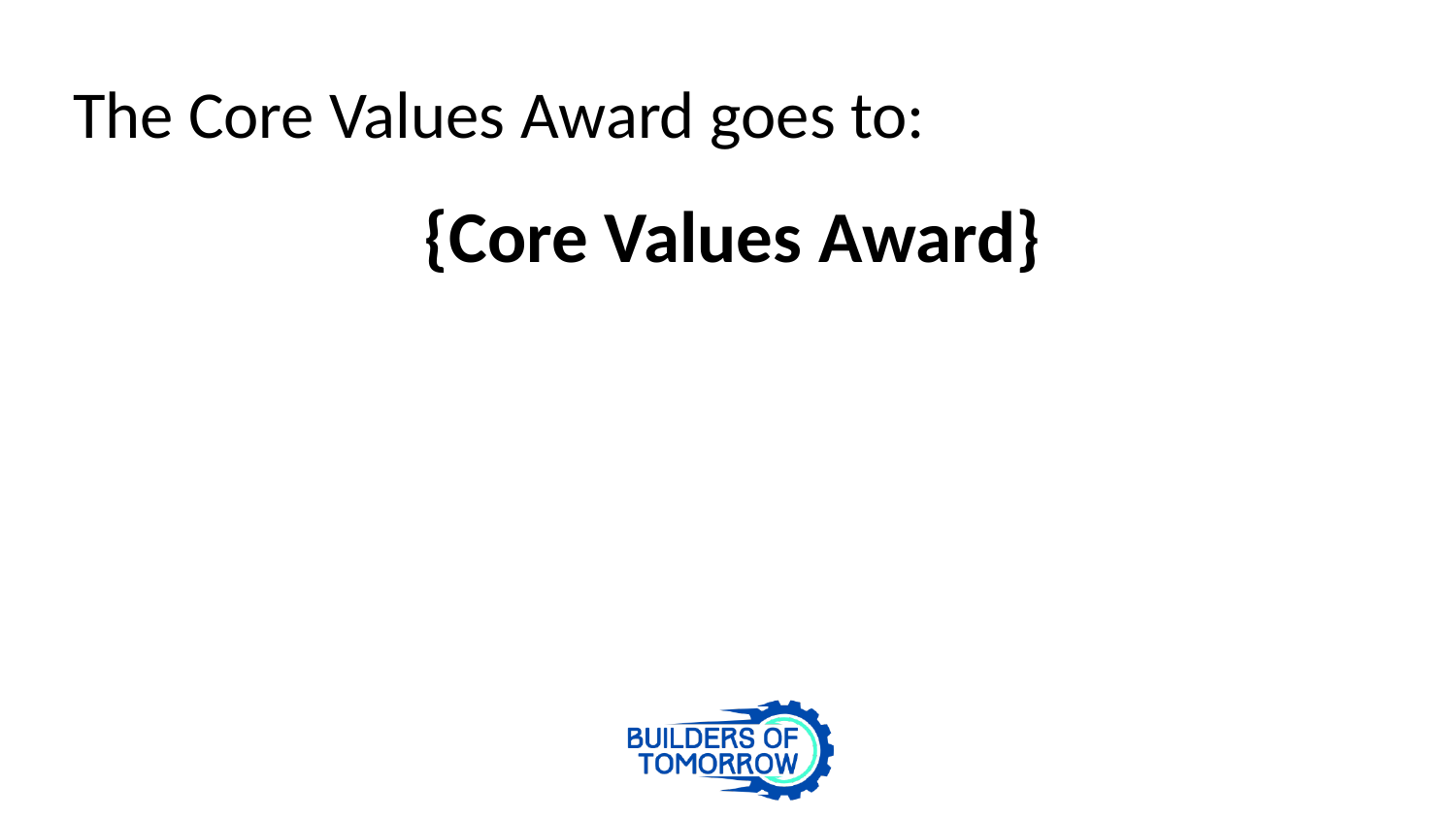

# The Core Values Award goes to:
{Core Values Award}